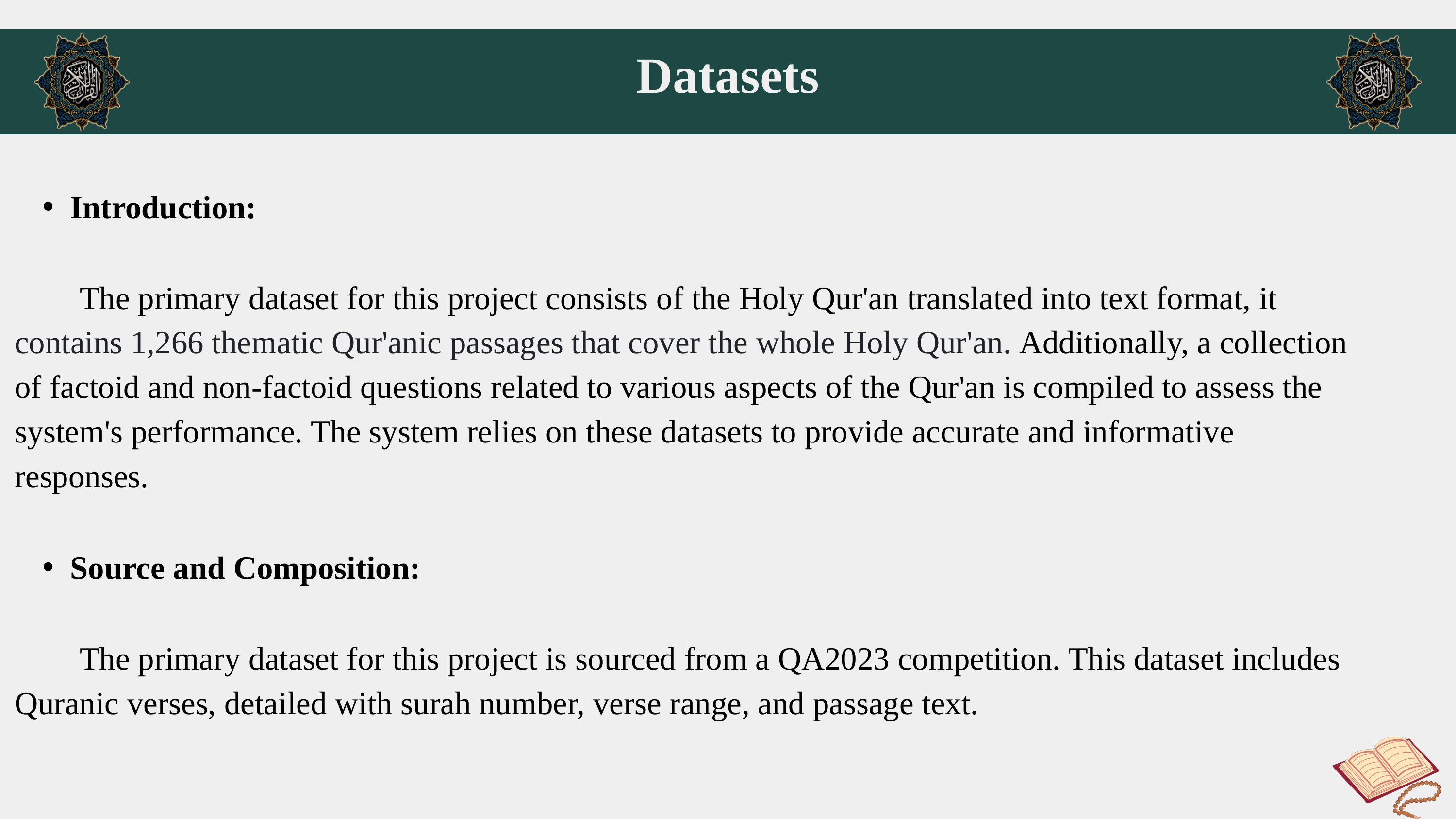

Datasets
Introduction:

        The primary dataset for this project consists of the Holy Qur'an translated into text format, it contains 1,266 thematic Qur'anic passages that cover the whole Holy Qur'an. Additionally, a collection of factoid and non-factoid questions related to various aspects of the Qur'an is compiled to assess the system's performance. The system relies on these datasets to provide accurate and informative responses.

Source and Composition:

        The primary dataset for this project is sourced from a QA2023 competition. This dataset includes Quranic verses, detailed with surah number, verse range, and passage text.